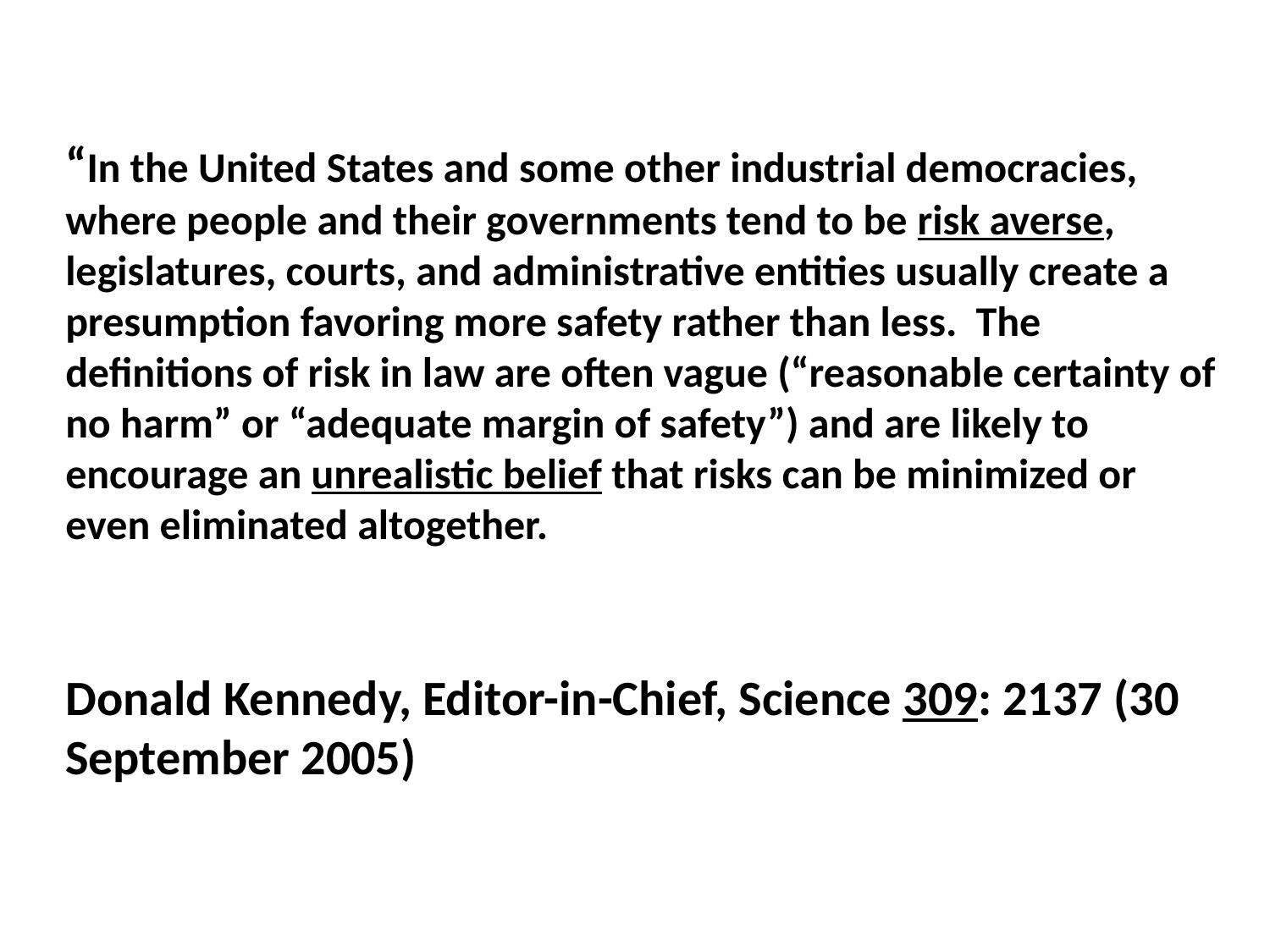

“In the United States and some other industrial democracies, where people and their governments tend to be risk averse, legislatures, courts, and administrative entities usually create a presumption favoring more safety rather than less.  The definitions of risk in law are often vague (“reasonable certainty of no harm” or “adequate margin of safety”) and are likely to encourage an unrealistic belief that risks can be minimized or even eliminated altogether.

Donald Kennedy, Editor-in-Chief, Science 309: 2137 (30 September 2005)